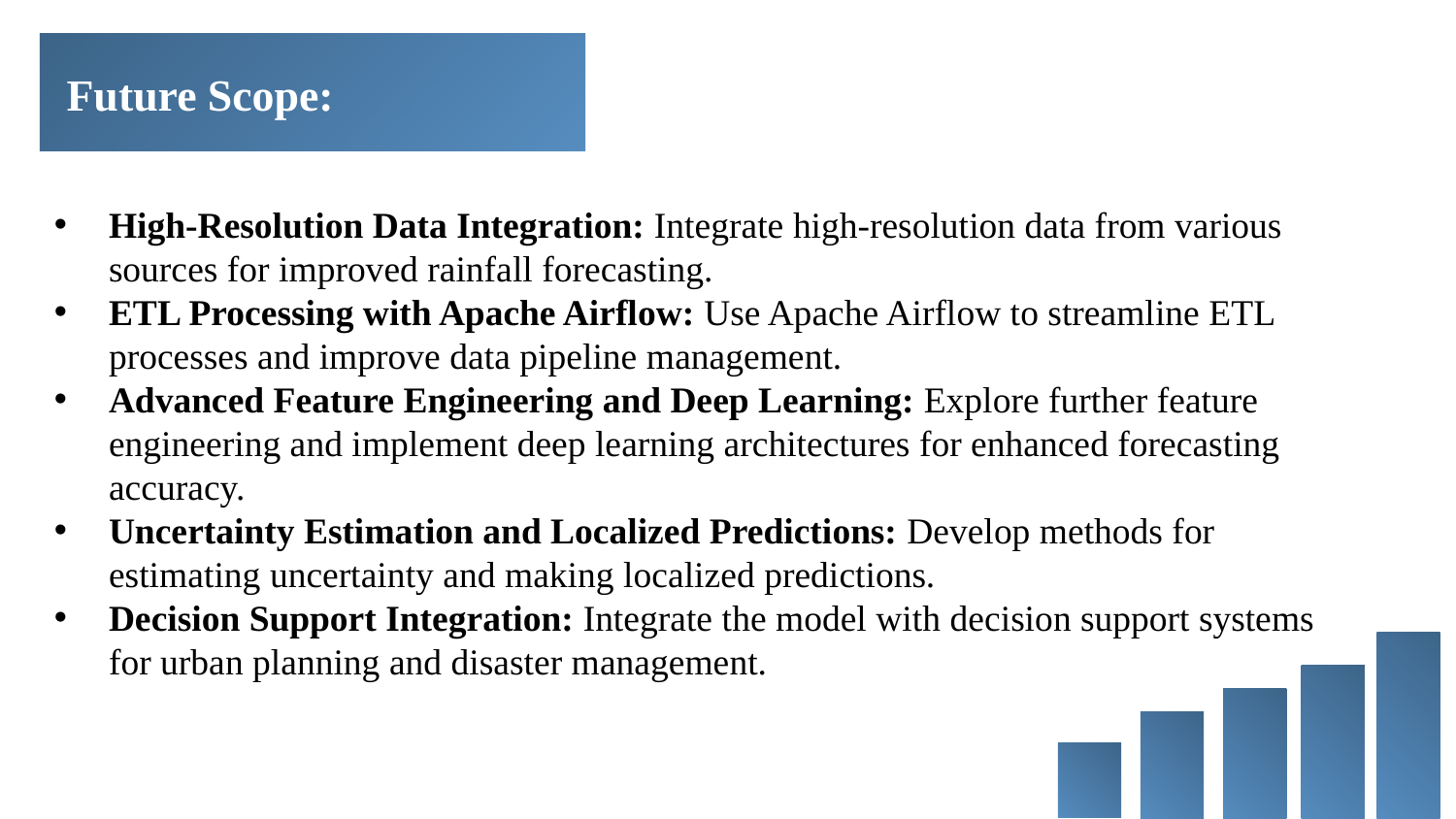

# Future Scope:

High-Resolution Data Integration: Integrate high-resolution data from various sources for improved rainfall forecasting.
ETL Processing with Apache Airflow: Use Apache Airflow to streamline ETL processes and improve data pipeline management.
Advanced Feature Engineering and Deep Learning: Explore further feature engineering and implement deep learning architectures for enhanced forecasting accuracy.
Uncertainty Estimation and Localized Predictions: Develop methods for estimating uncertainty and making localized predictions.
Decision Support Integration: Integrate the model with decision support systems for urban planning and disaster management.